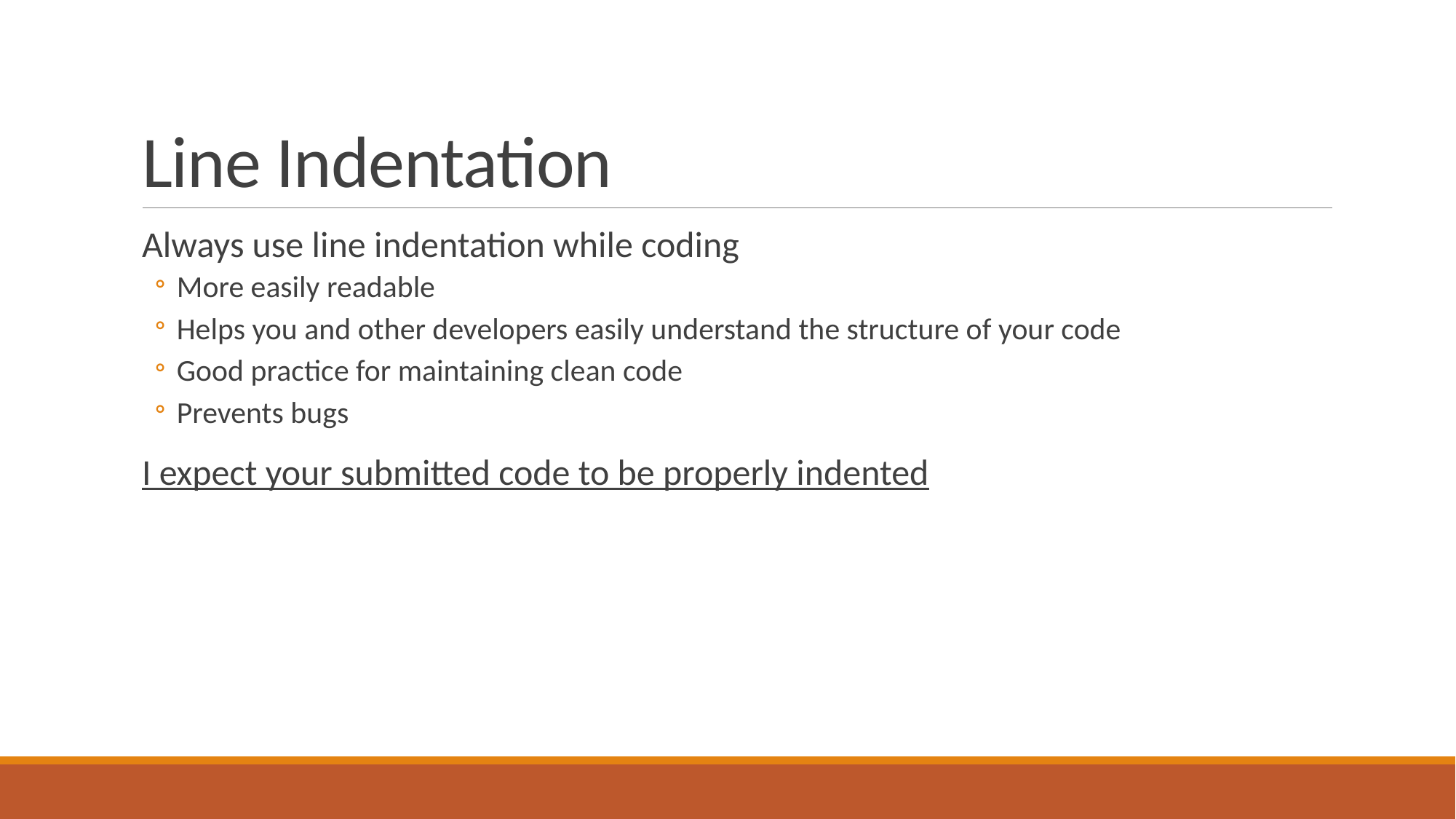

# Line Indentation
Always use line indentation while coding
More easily readable
Helps you and other developers easily understand the structure of your code
Good practice for maintaining clean code
Prevents bugs
I expect your submitted code to be properly indented